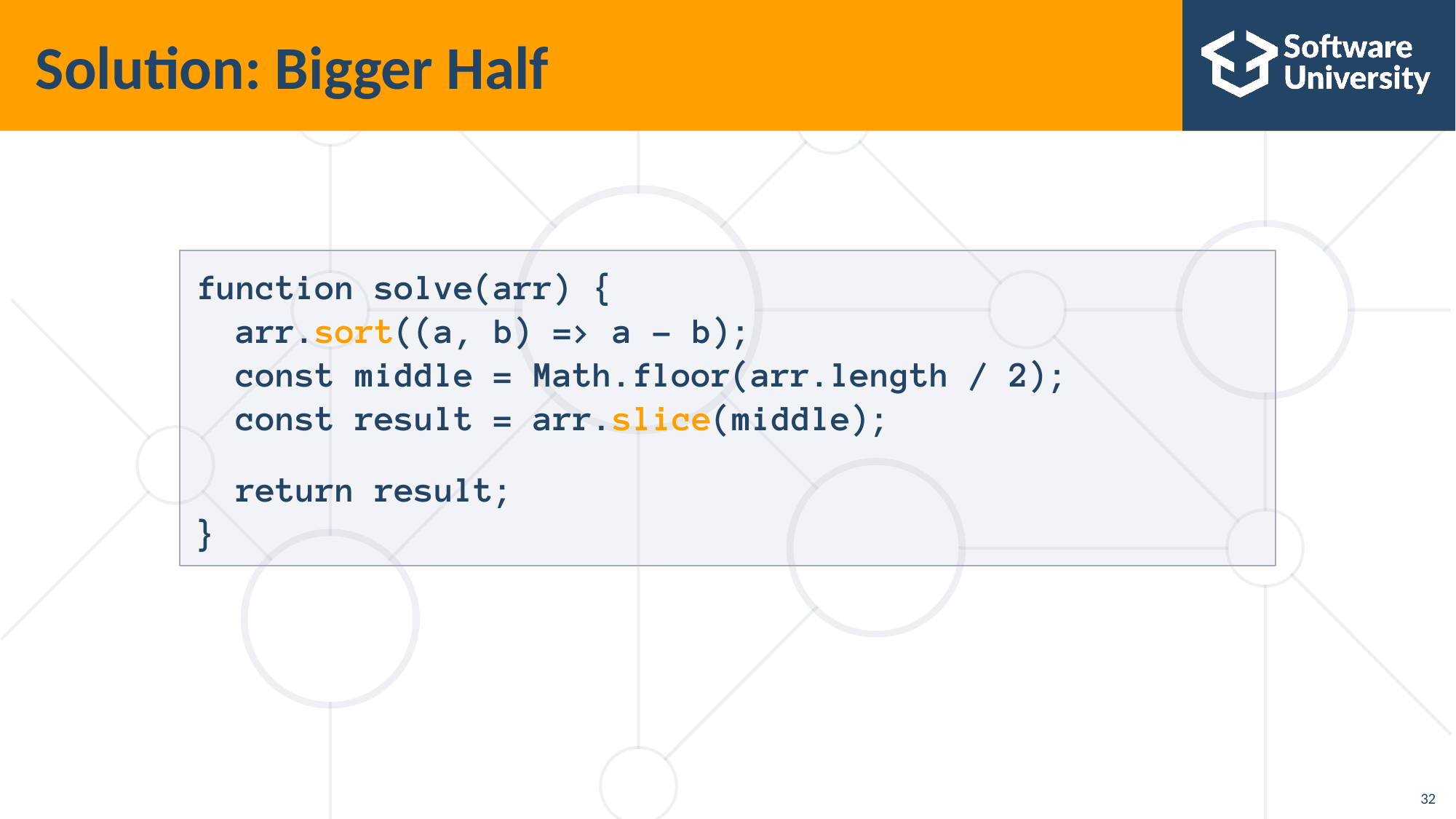

# Solution: Bigger Half
function solve(arr) {
  arr.sort((a, b) => a - b);
  const middle = Math.floor(arr.length / 2);
  const result = arr.slice(middle);
  return result;
}
32